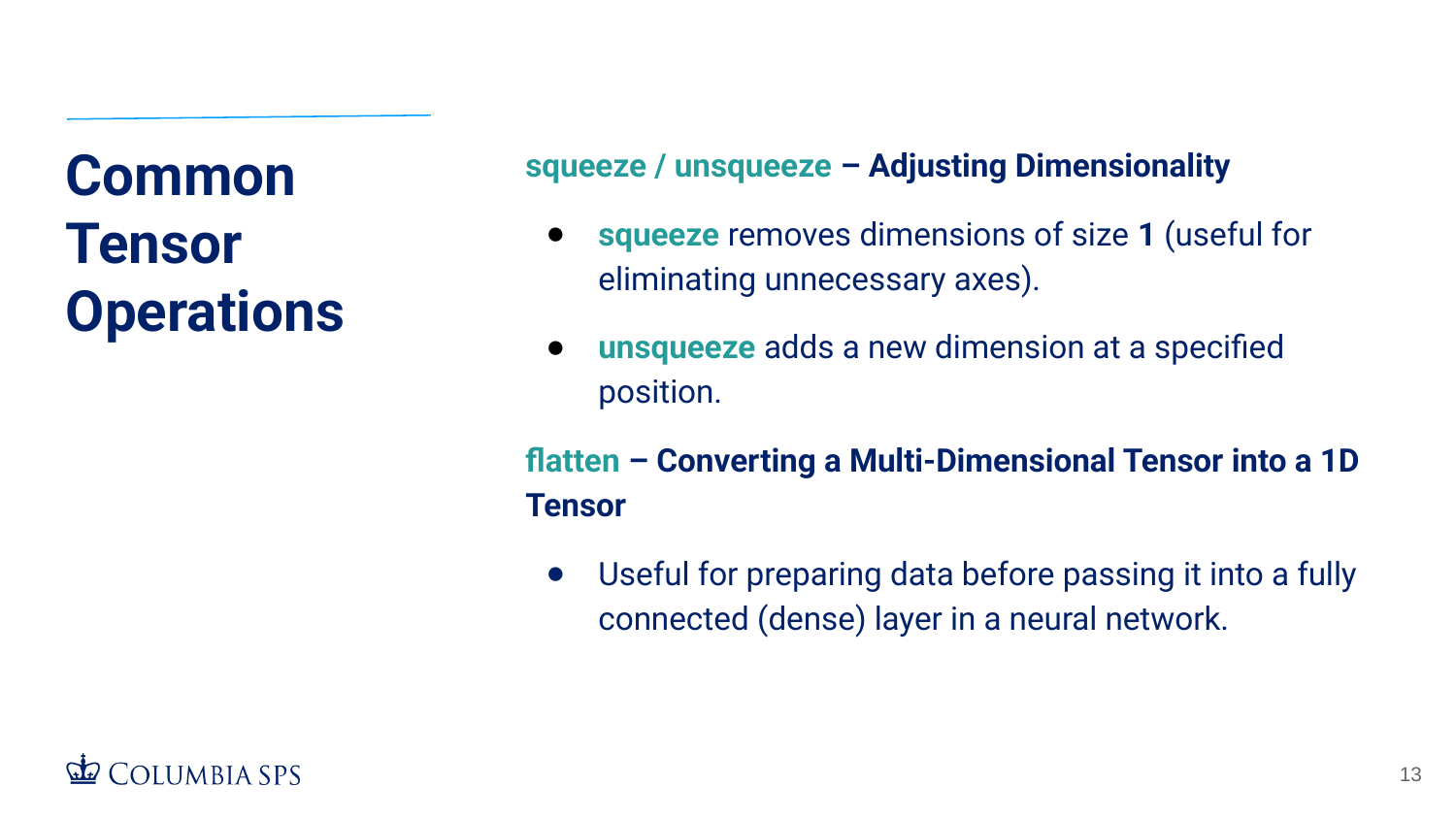

# Common Tensor Operations
squeeze / unsqueeze – Adjusting Dimensionality
squeeze removes dimensions of size 1 (useful for eliminating unnecessary axes).
unsqueeze adds a new dimension at a specified position.
flatten – Converting a Multi-Dimensional Tensor into a 1D Tensor
Useful for preparing data before passing it into a fully connected (dense) layer in a neural network.

13